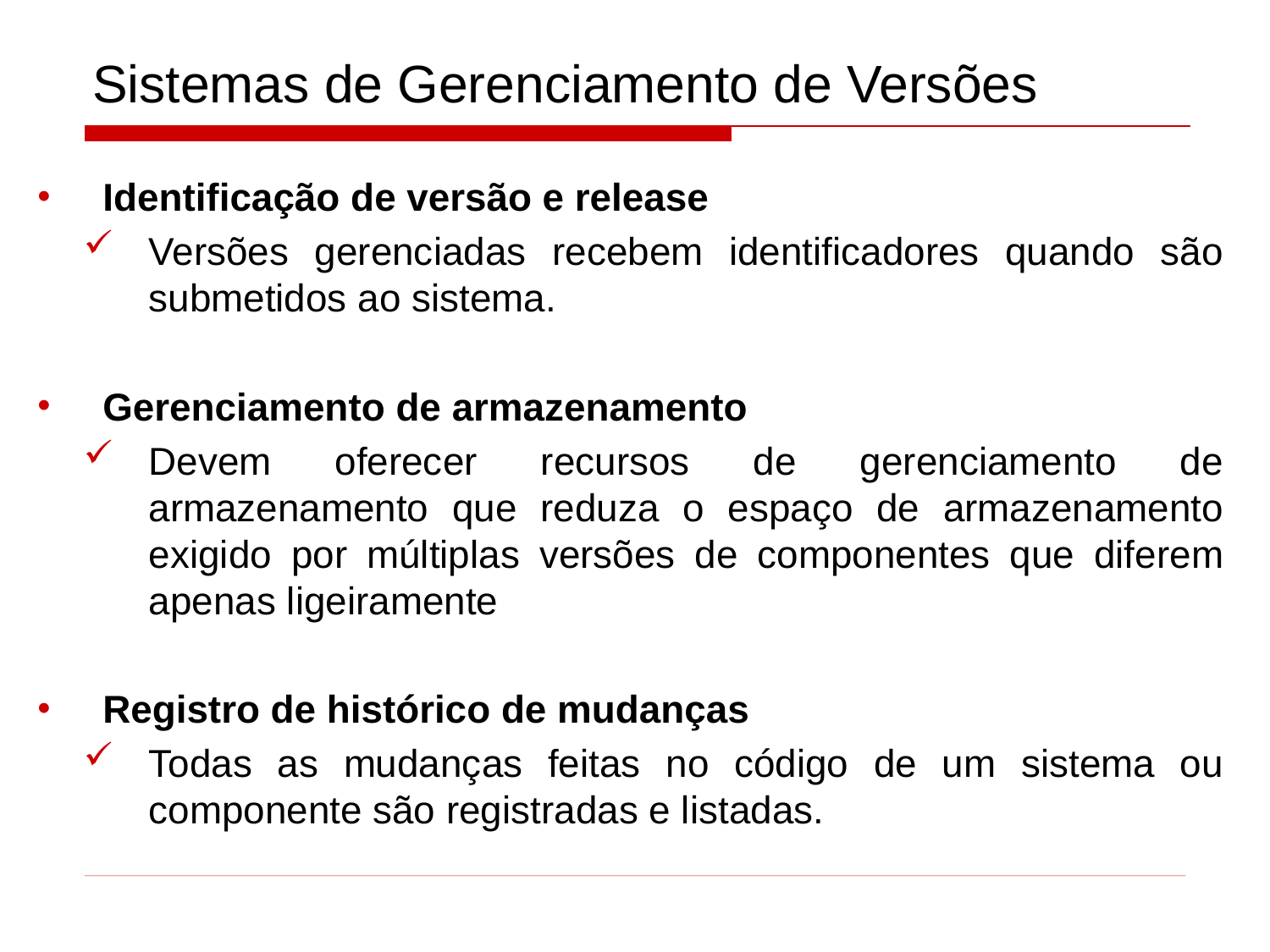

# Sistemas de Gerenciamento de Versões
Identificação de versão e release
Versões gerenciadas recebem identificadores quando são submetidos ao sistema.

Gerenciamento de armazenamento
Devem oferecer recursos de gerenciamento de armazenamento que reduza o espaço de armazenamento exigido por múltiplas versões de componentes que diferem apenas ligeiramente

Registro de histórico de mudanças
Todas as mudanças feitas no código de um sistema ou componente são registradas e listadas.